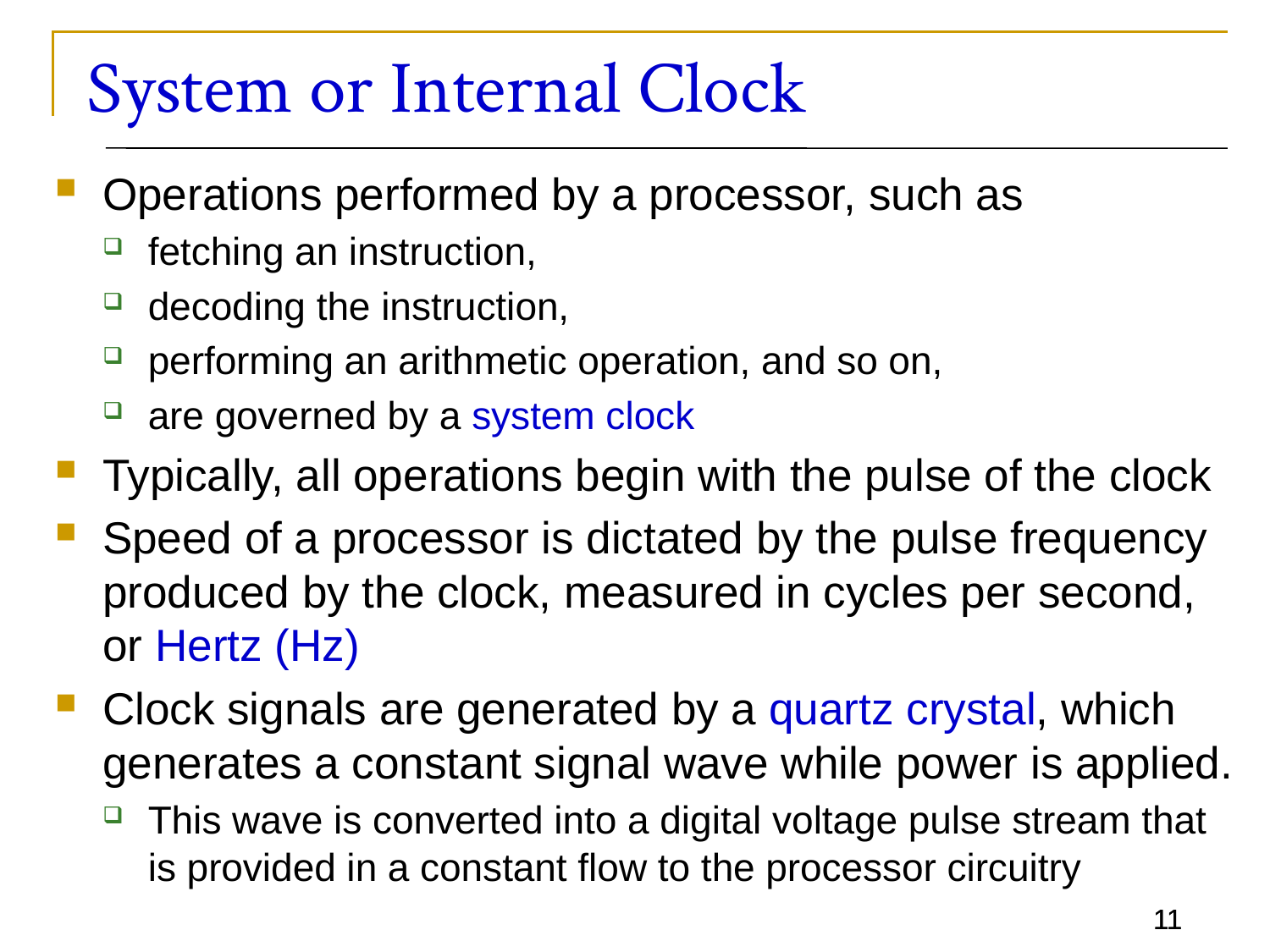

# System or Internal Clock
Operations performed by a processor, such as
fetching an instruction,
decoding the instruction,
performing an arithmetic operation, and so on,
are governed by a system clock
Typically, all operations begin with the pulse of the clock
Speed of a processor is dictated by the pulse frequency produced by the clock, measured in cycles per second, or Hertz (Hz)
Clock signals are generated by a quartz crystal, which generates a constant signal wave while power is applied.
This wave is converted into a digital voltage pulse stream that is provided in a constant flow to the processor circuitry
11